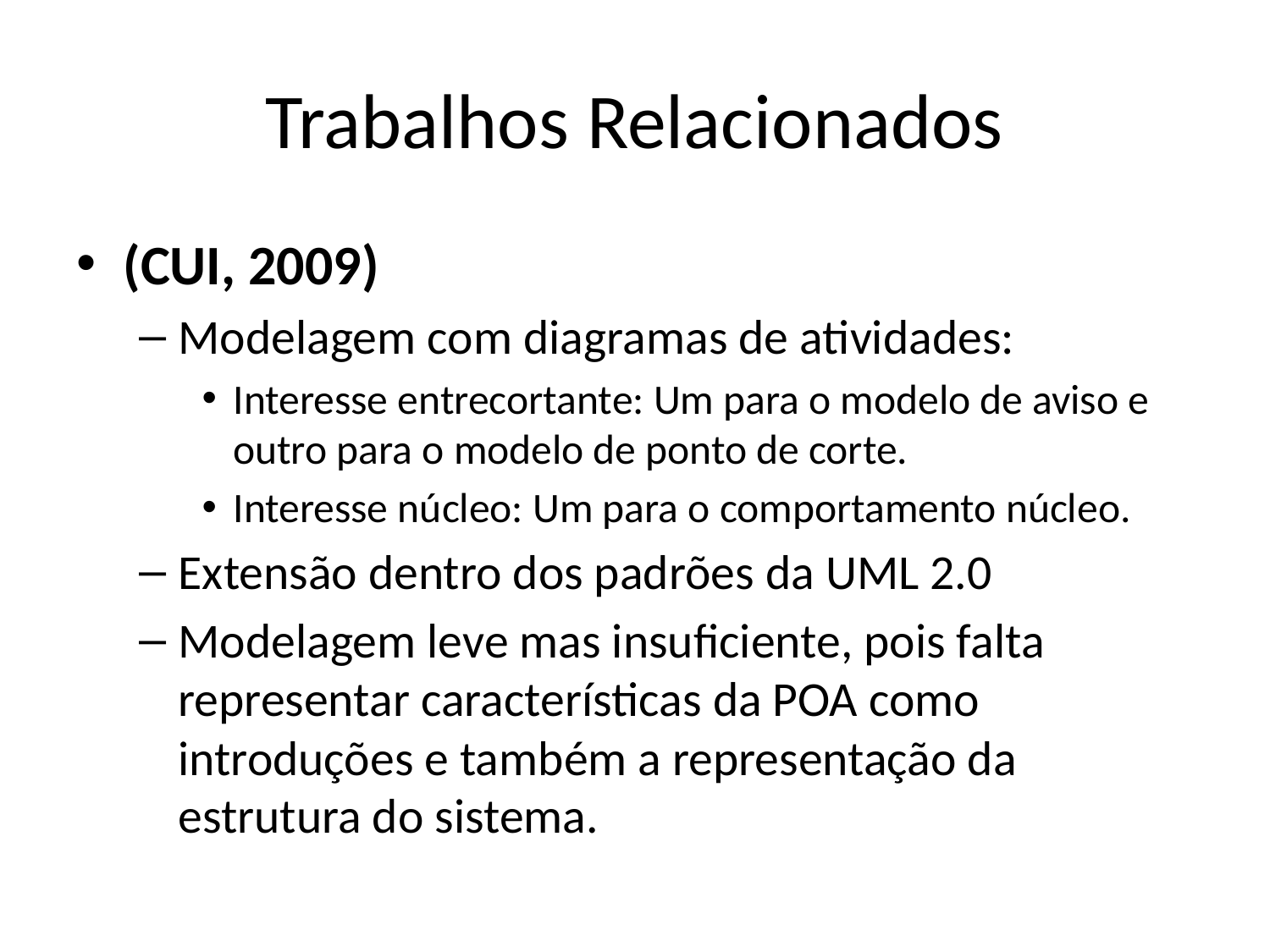

# Trabalhos Relacionados
(CUI, 2009)
Modelagem com diagramas de atividades:
Interesse entrecortante: Um para o modelo de aviso e outro para o modelo de ponto de corte.
Interesse núcleo: Um para o comportamento núcleo.
Extensão dentro dos padrões da UML 2.0
Modelagem leve mas insuficiente, pois falta representar características da POA como introduções e também a representação da estrutura do sistema.